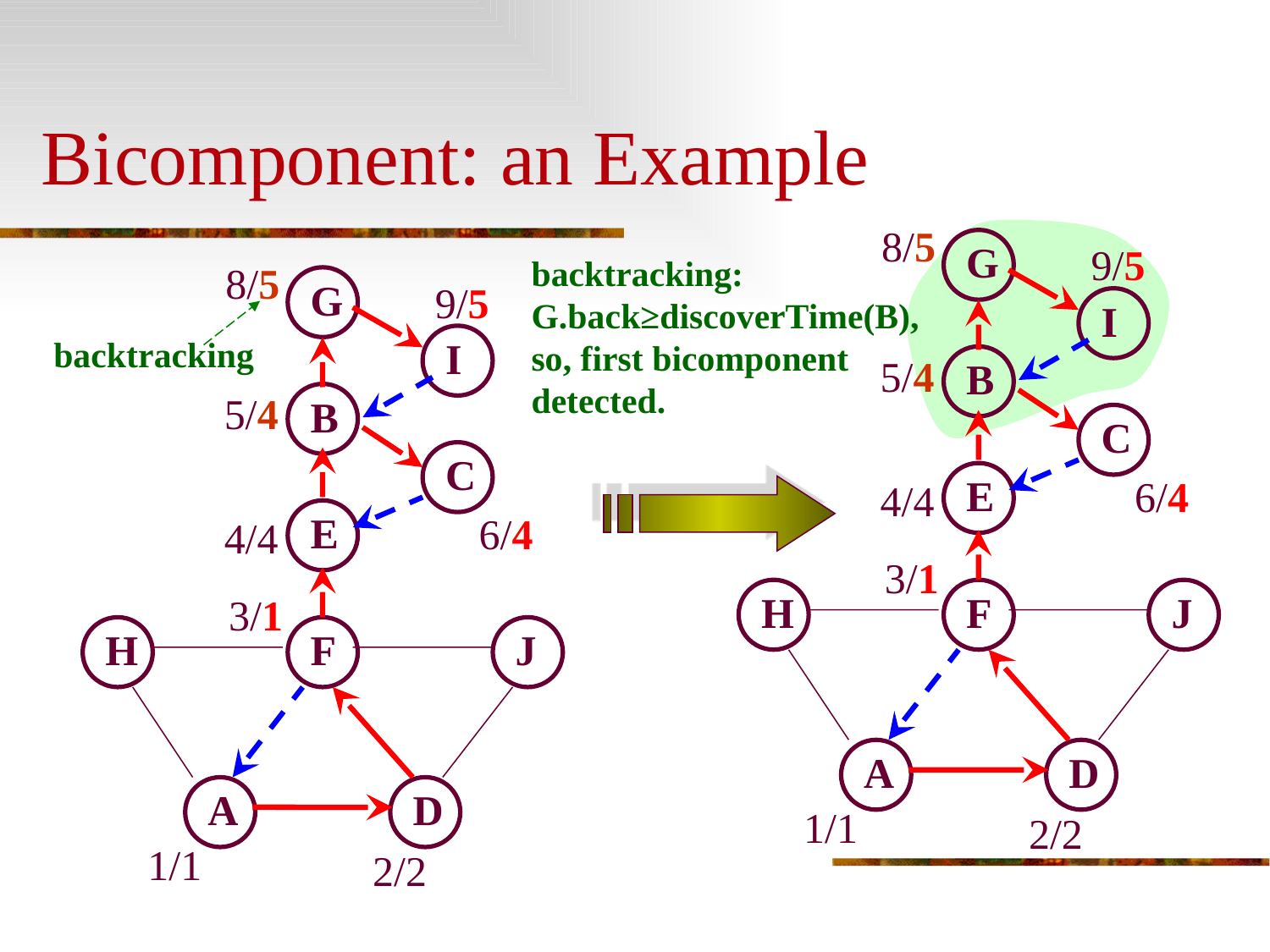

# Bicomponent: an Example
8/5

G
9/5
backtracking: G.back≥discoverTime(B), so, first bicomponent detected.
8/5

G
9/5

I

I
backtracking

5/4

B

5/4

B

C

C

E
6/4
4/4

E
6/4
4/4

3/1

H

F

J
3/1

H

F

J

A

D

A

D
1/1
2/2

1/1
2/2